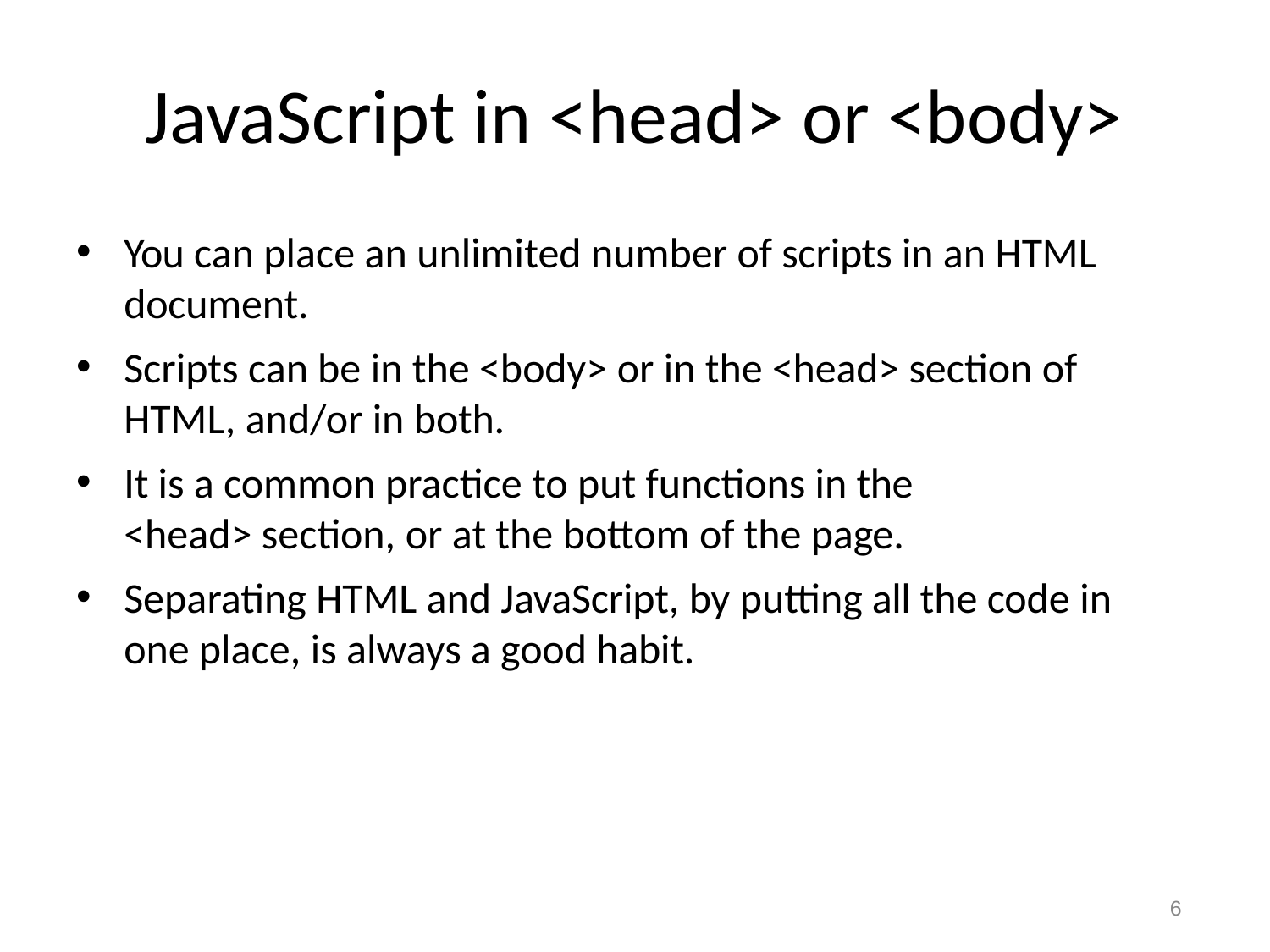

# JavaScript in <head> or <body>
You can place an unlimited number of scripts in an HTML document.
Scripts can be in the <body> or in the <head> section of HTML, and/or in both.
It is a common practice to put functions in the
<head> section, or at the bottom of the page.
Separating HTML and JavaScript, by putting all the code in one place, is always a good habit.
6